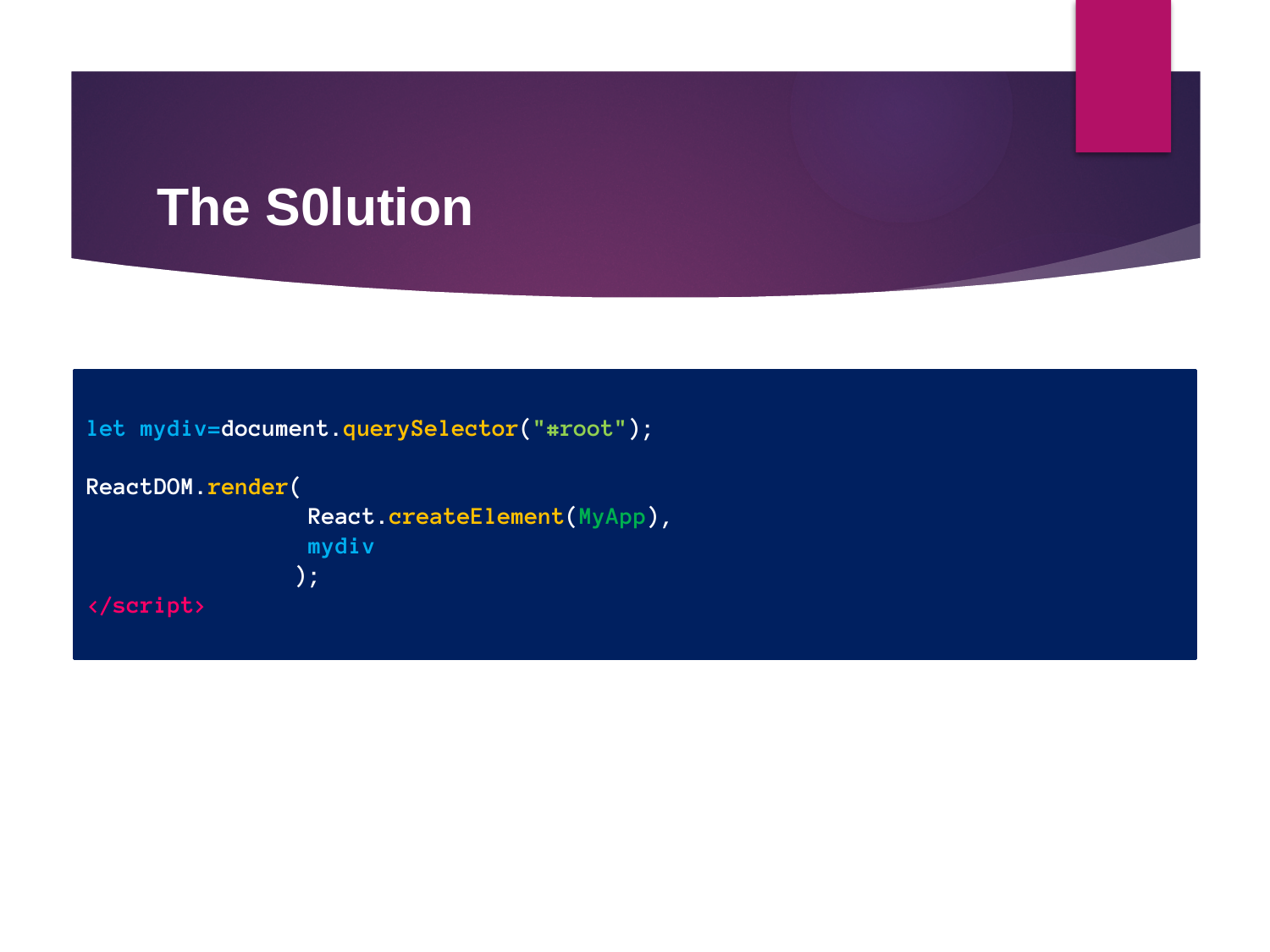

#

       The S0lution
let mydiv=document.querySelector("#root");

ReactDOM.render(
   	       React.createElement(MyApp),
	       mydiv
	      );
</script>